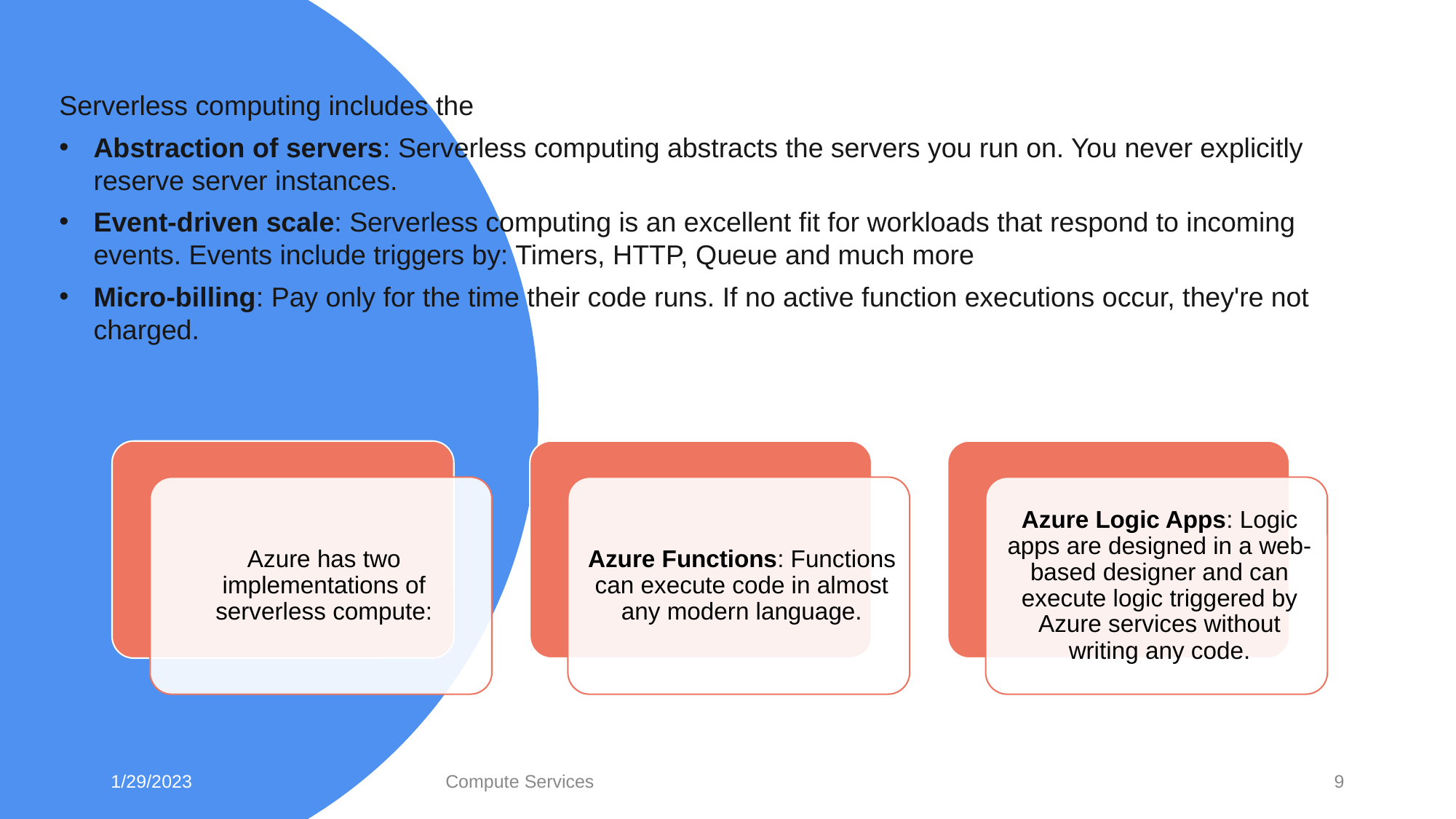

Serverless computing includes the
Abstraction of servers: Serverless computing abstracts the servers you run on. You never explicitly reserve server instances.
Event-driven scale: Serverless computing is an excellent fit for workloads that respond to incoming events. Events include triggers by: Timers, HTTP, Queue and much more
Micro-billing: Pay only for the time their code runs. If no active function executions occur, they're not charged.
Azure has two implementations of serverless compute:
Azure Functions: Functions can execute code in almost any modern language.
Azure Logic Apps: Logic apps are designed in a web-based designer and can execute logic triggered by Azure services without writing any code.

1/29/2023
Compute Services
9